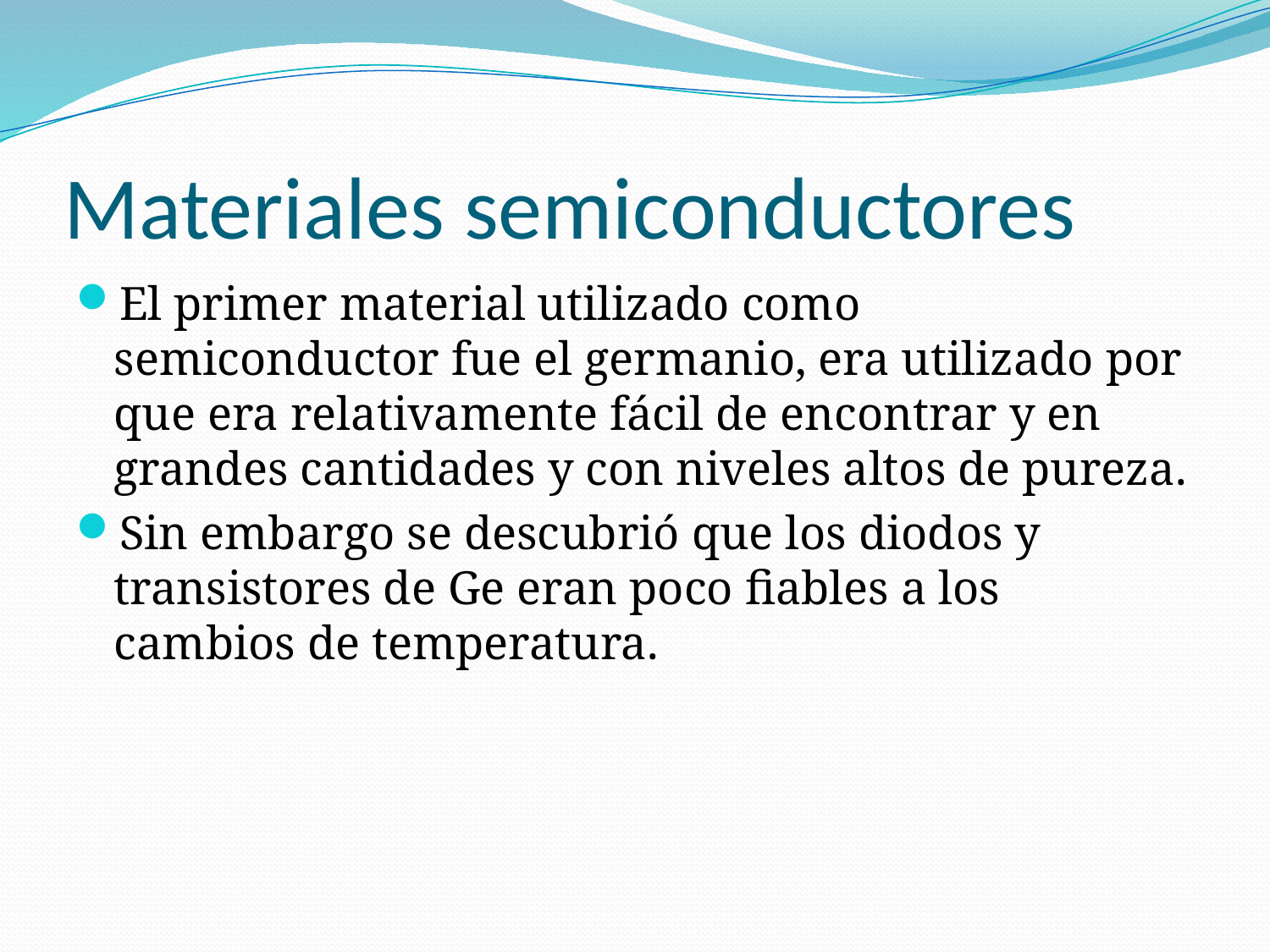

# Materiales semiconductores
El primer material utilizado como semiconductor fue el germanio, era utilizado por que era relativamente fácil de encontrar y en grandes cantidades y con niveles altos de pureza.
Sin embargo se descubrió que los diodos y transistores de Ge eran poco fiables a los cambios de temperatura.